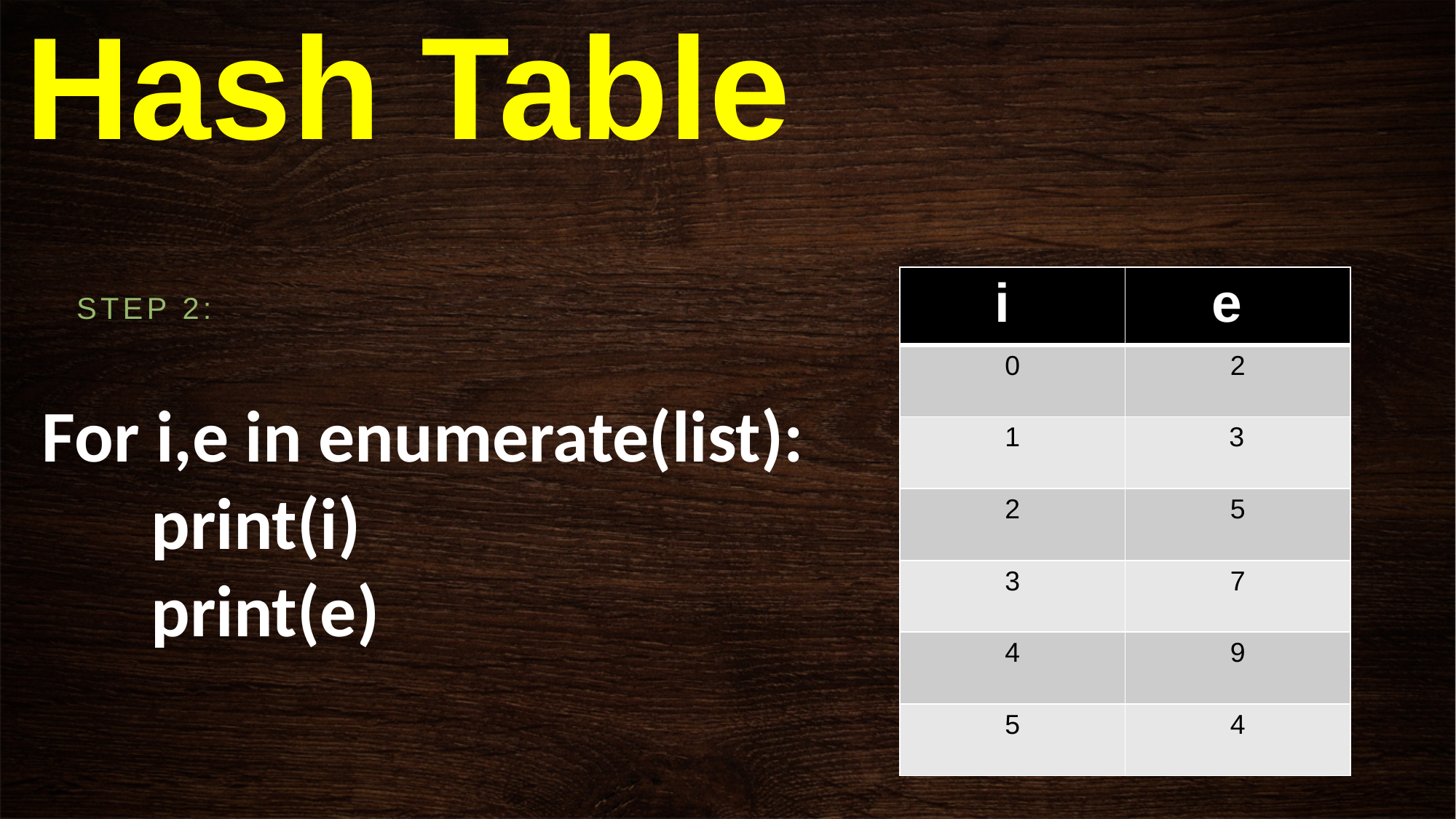

# Hash Table
| i | e |
| --- | --- |
| 0 | 2 |
| 1 | 3 |
| 2 | 5 |
| 3 | 7 |
| 4 | 9 |
| 5 | 4 |
Step 2:
For i,e in enumerate(list):
	print(i)
	print(e)